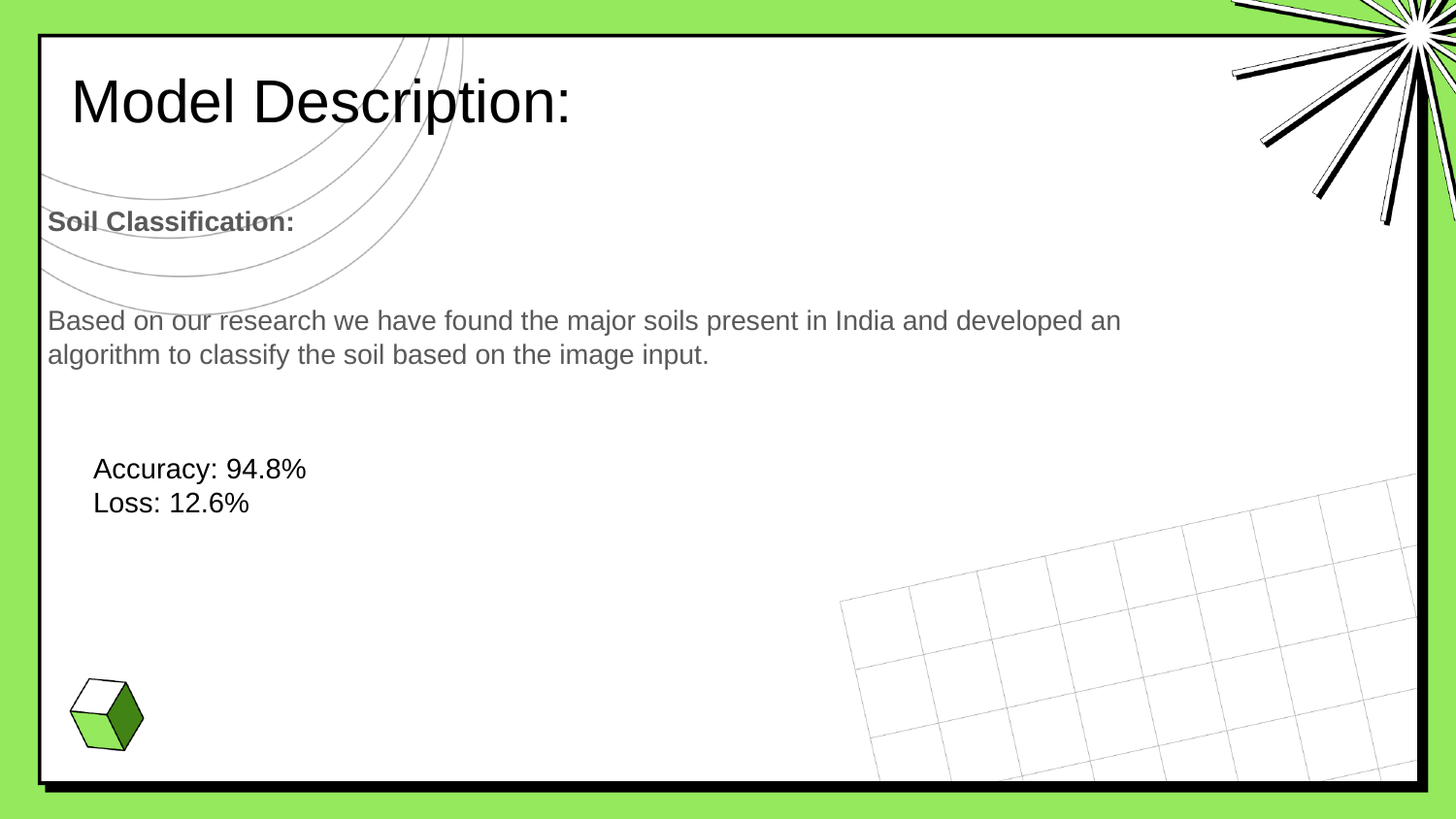

# Model Description:

Soil Classification:

Based on our research we have found the major soils present in India and developed an
algorithm to classify the soil based on the image input.
Accuracy: 94.8%
Loss: 12.6%